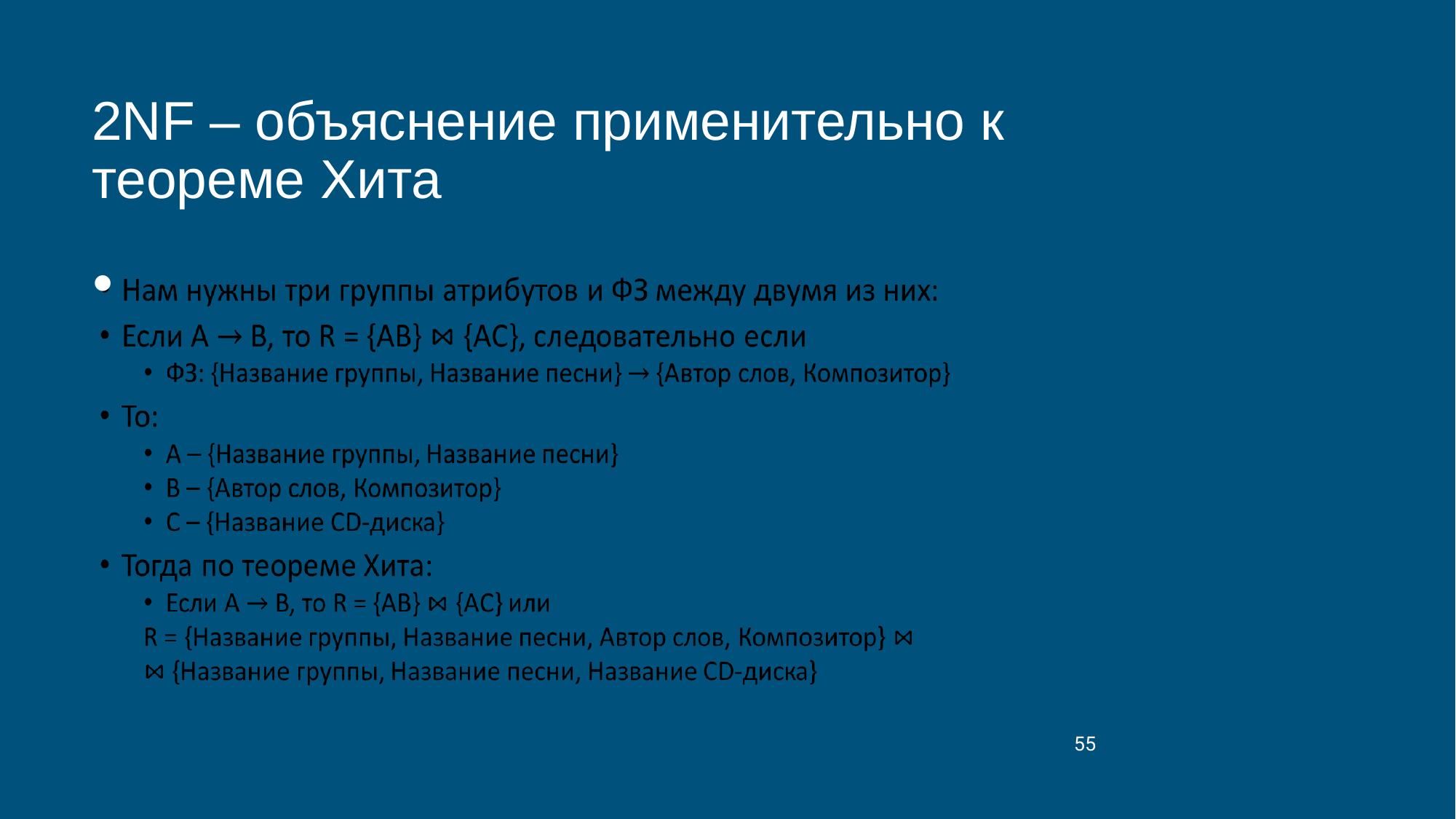

# 2NF – объяснение применительно к теореме Хита

55